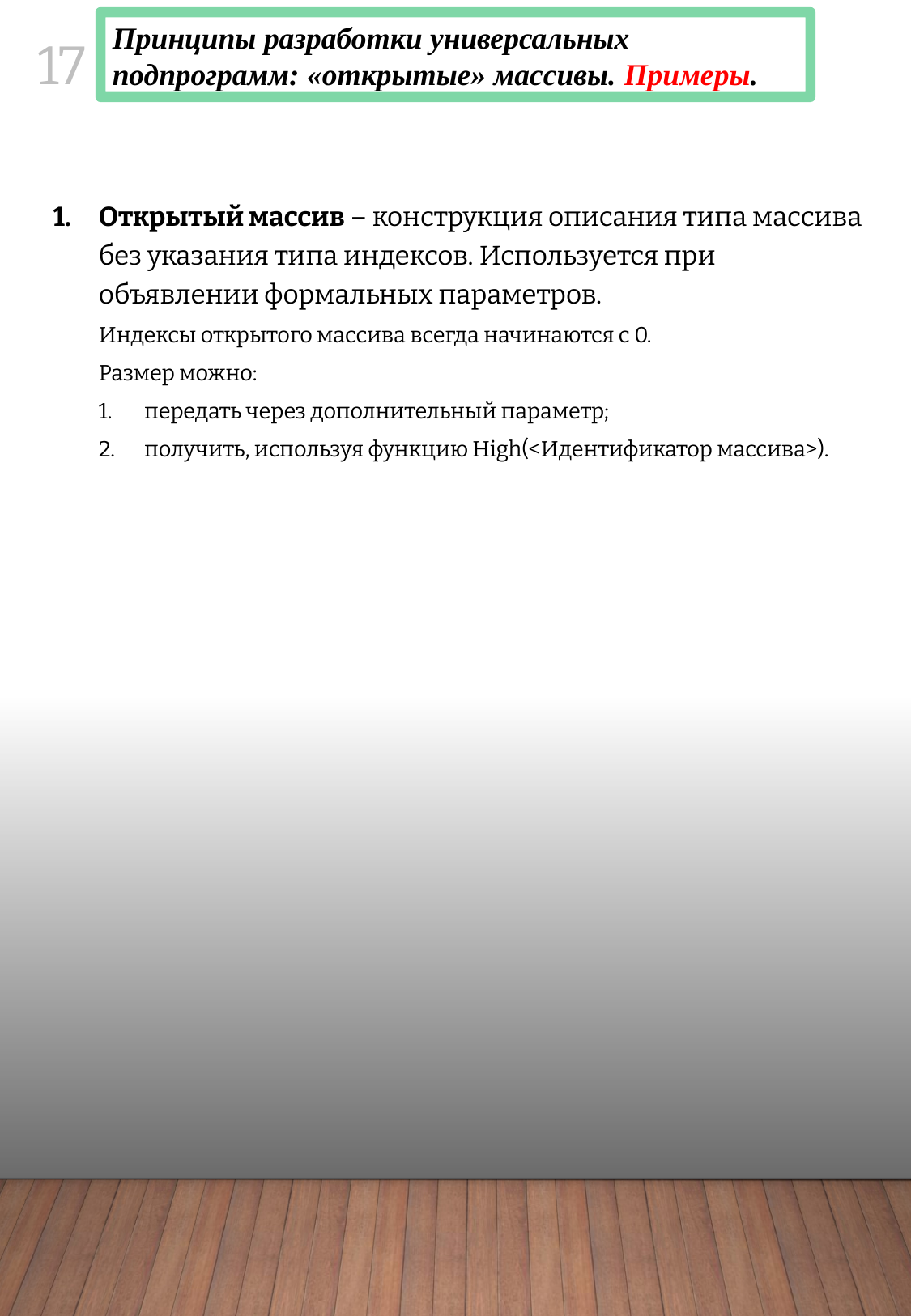

Принципы разработки универсальных подпрограмм: «открытые» массивы. Примеры.
17
Открытый массив – конструкция описания типа массива без указания типа индексов. Используется при объявлении формальных параметров.
Индексы открытого массива всегда начинаются с 0.
Размер можно:
передать через дополнительный параметр;
получить, используя функцию High(<Идентификатор массива>).